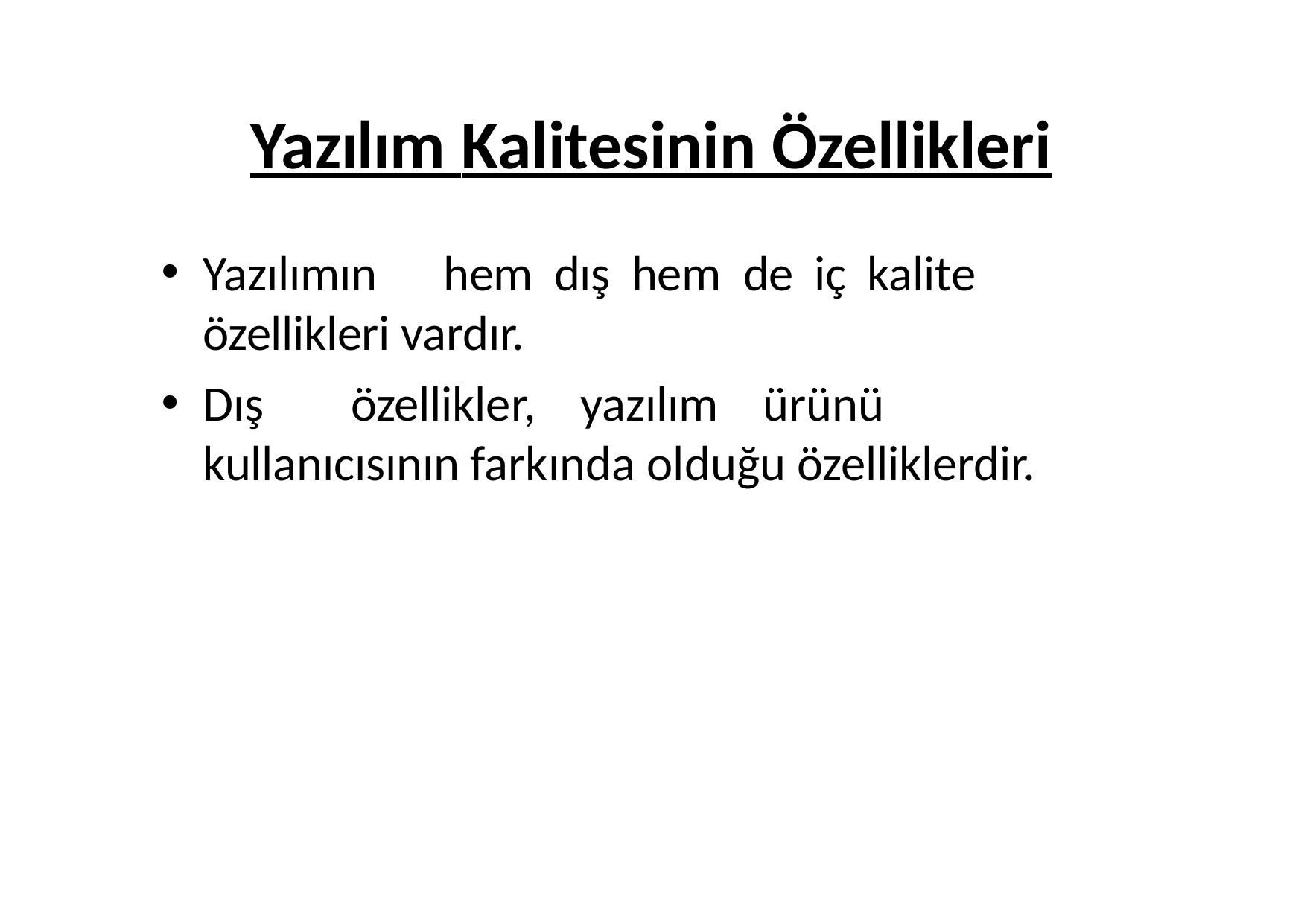

# Yazılım Kalitesinin Özellikleri
Yazılımın	hem	dış	hem	de	iç	kalite	özellikleri vardır.
Dış	özellikler,	yazılım	ürünü	kullanıcısının farkında olduğu özelliklerdir.